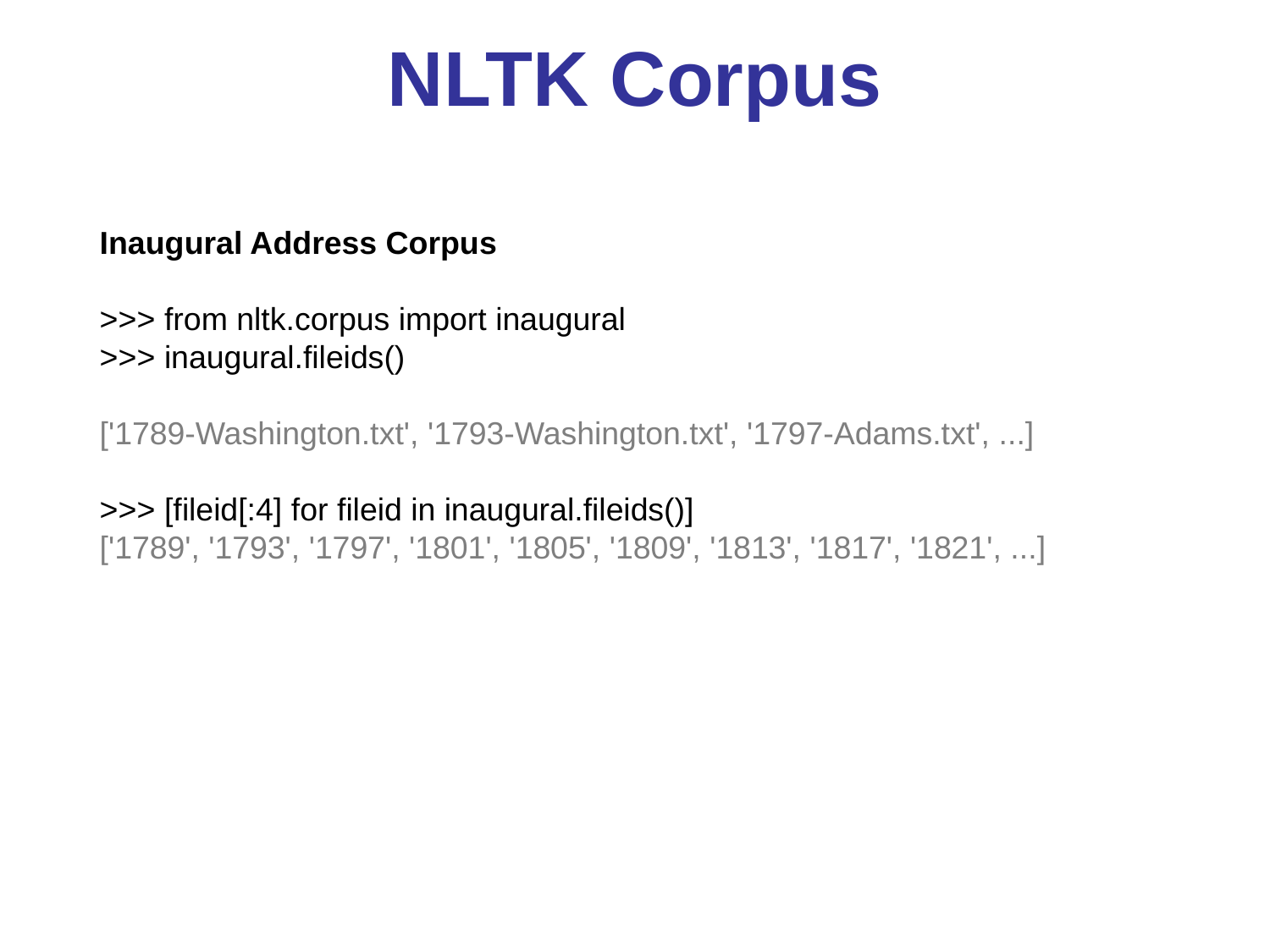

# NLTK Corpus

Inaugural Address Corpus

>>> from nltk.corpus import inaugural
>>> inaugural.fileids()

['1789-Washington.txt', '1793-Washington.txt', '1797-Adams.txt', ...]

>>> [fileid[:4] for fileid in inaugural.fileids()]
['1789', '1793', '1797', '1801', '1805', '1809', '1813', '1817', '1821', ...]